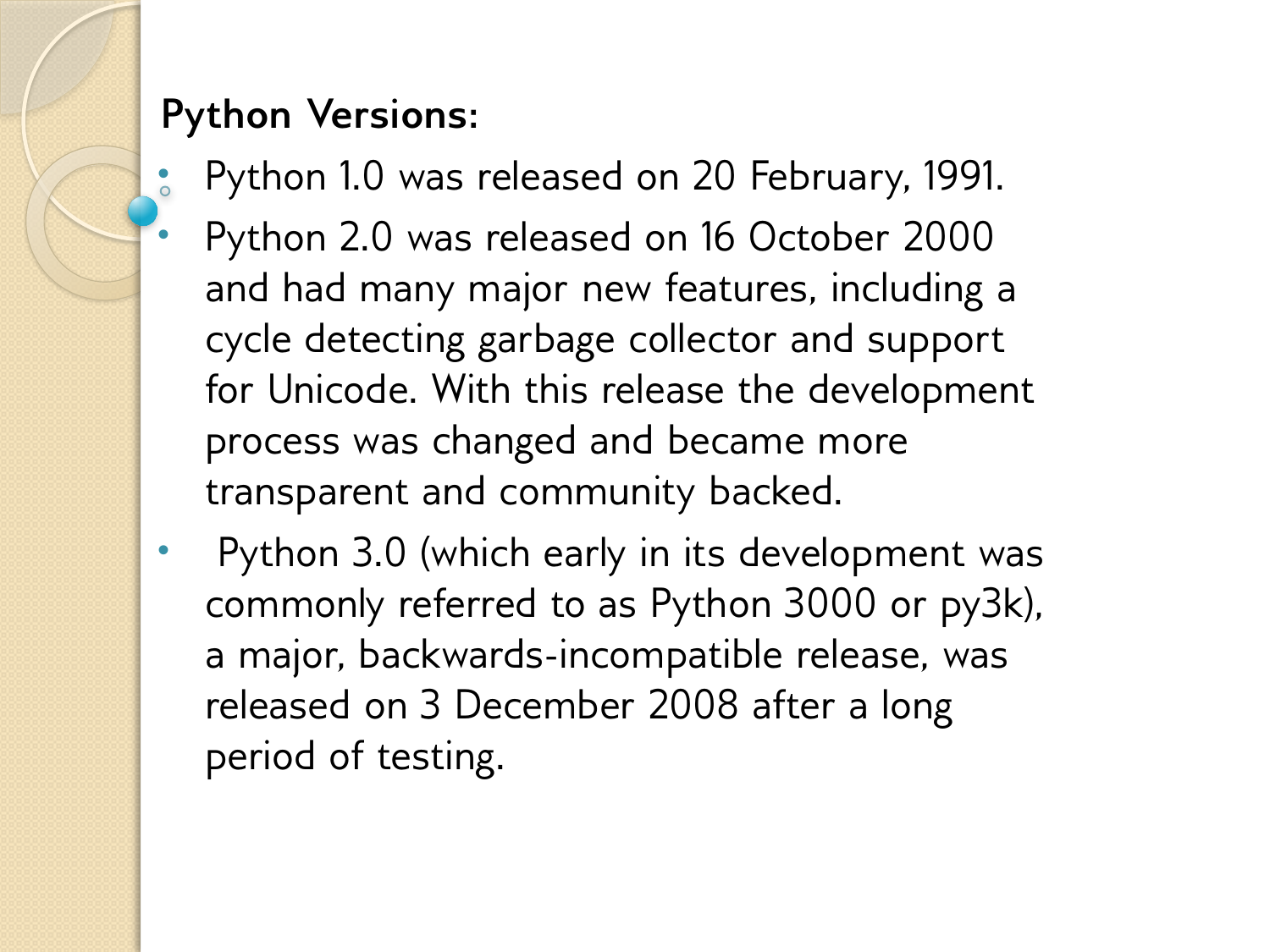

Python Versions:
Python 1.0 was released on 20 February, 1991.
Python 2.0 was released on 16 October 2000 and had many major new features, including a cycle detecting garbage collector and support for Unicode. With this release the development process was changed and became more transparent and community backed.
 Python 3.0 (which early in its development was commonly referred to as Python 3000 or py3k), a major, backwards-incompatible release, was released on 3 December 2008 after a long period of testing.